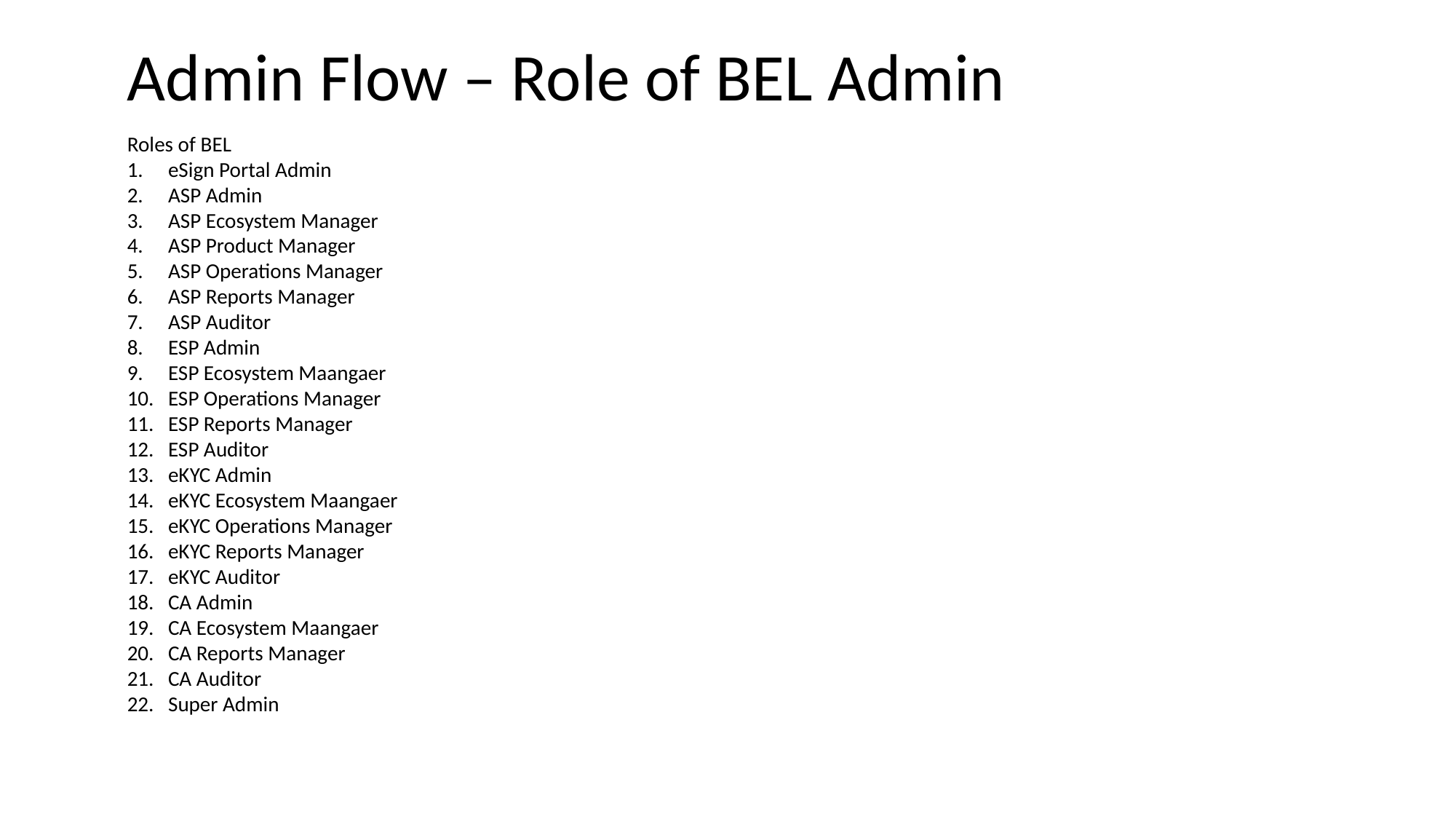

# Admin Flow – Role of BEL Admin
Roles of BEL
eSign Portal Admin
ASP Admin
ASP Ecosystem Manager
ASP Product Manager
ASP Operations Manager
ASP Reports Manager
ASP Auditor
ESP Admin
ESP Ecosystem Maangaer
ESP Operations Manager
ESP Reports Manager
ESP Auditor
eKYC Admin
eKYC Ecosystem Maangaer
eKYC Operations Manager
eKYC Reports Manager
eKYC Auditor
CA Admin
CA Ecosystem Maangaer
CA Reports Manager
CA Auditor
Super Admin